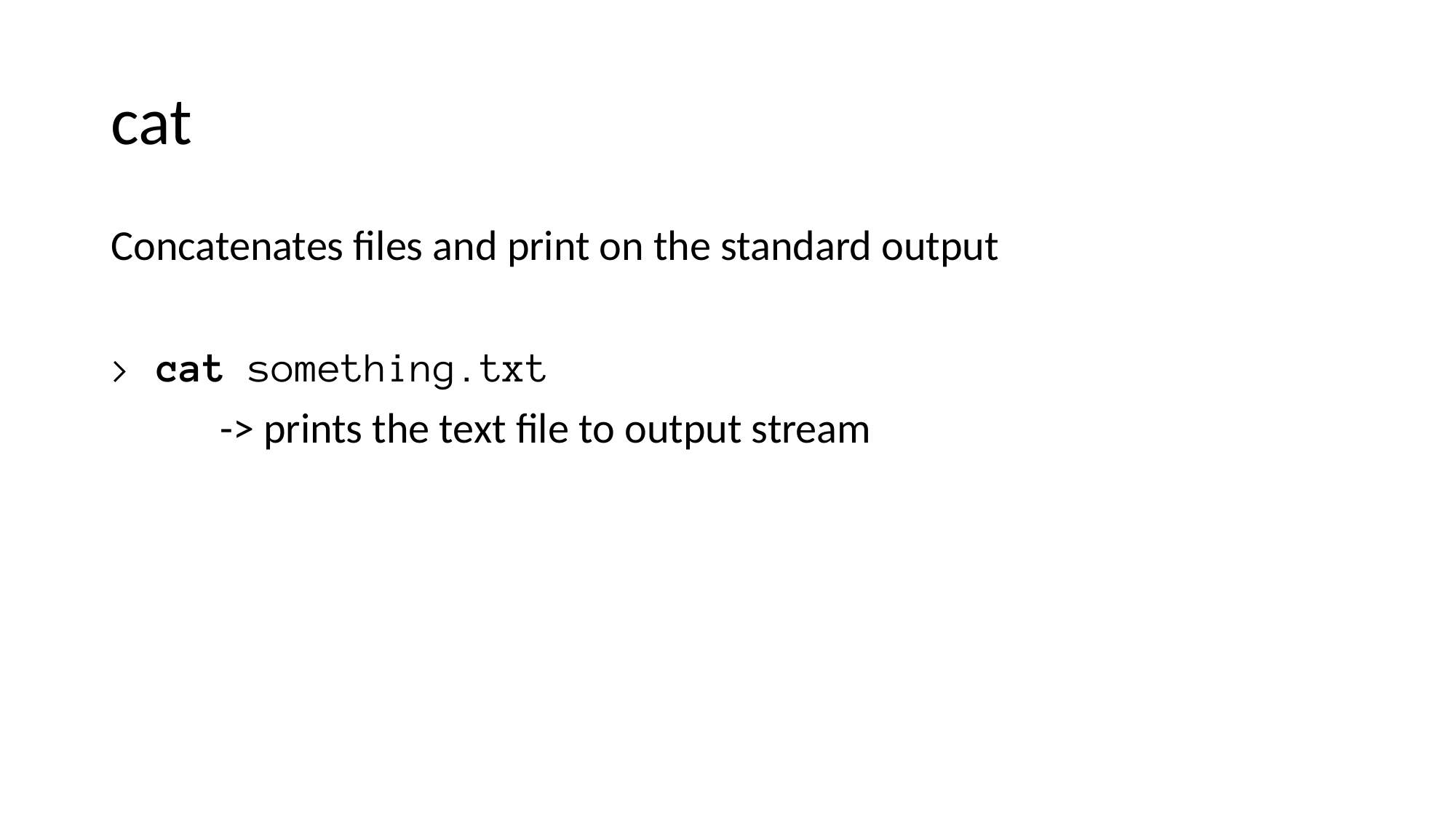

# cat
Concatenates files and print on the standard output

> cat something.txt
	-> prints the text file to output stream